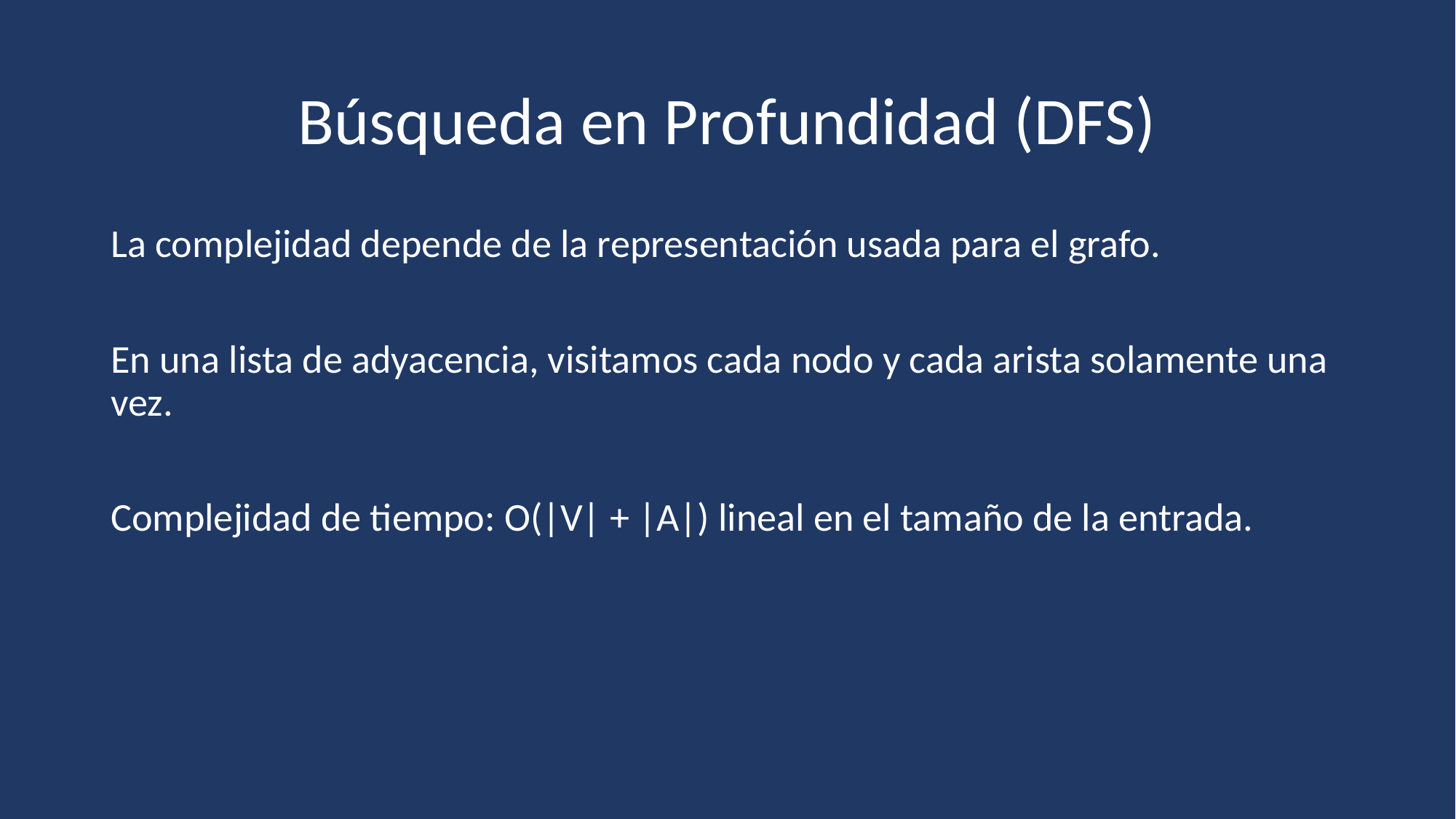

# Búsqueda en Profundidad (DFS)
La complejidad depende de la representación usada para el grafo.

En una lista de adyacencia, visitamos cada nodo y cada arista solamente una vez.

Complejidad de tiempo: O(|V| + |A|) lineal en el tamaño de la entrada.